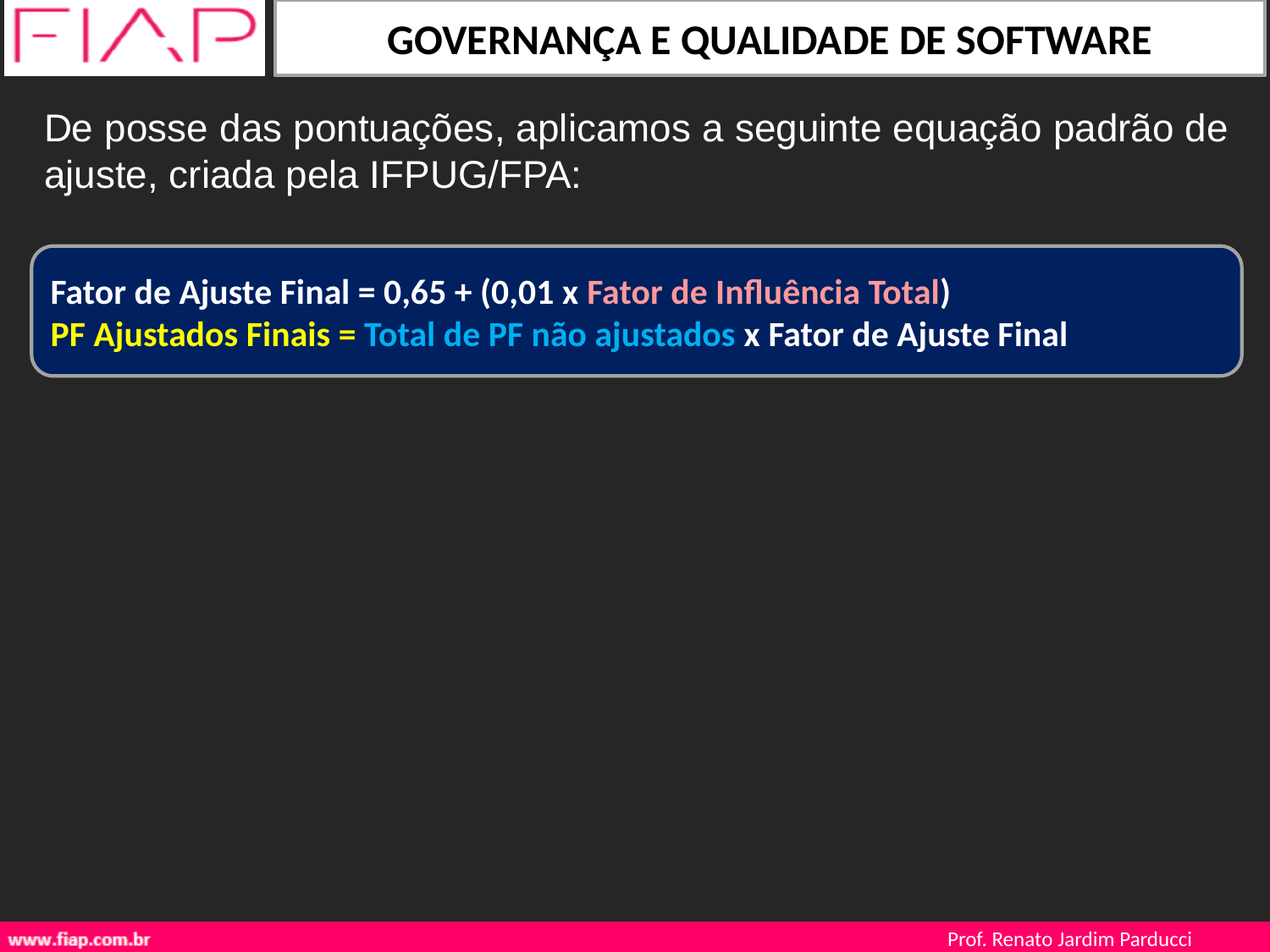

De posse das pontuações, aplicamos a seguinte equação padrão de ajuste, criada pela IFPUG/FPA:
Fator de Ajuste Final = 0,65 + (0,01 x Fator de Influência Total)
PF Ajustados Finais = Total de PF não ajustados x Fator de Ajuste Final